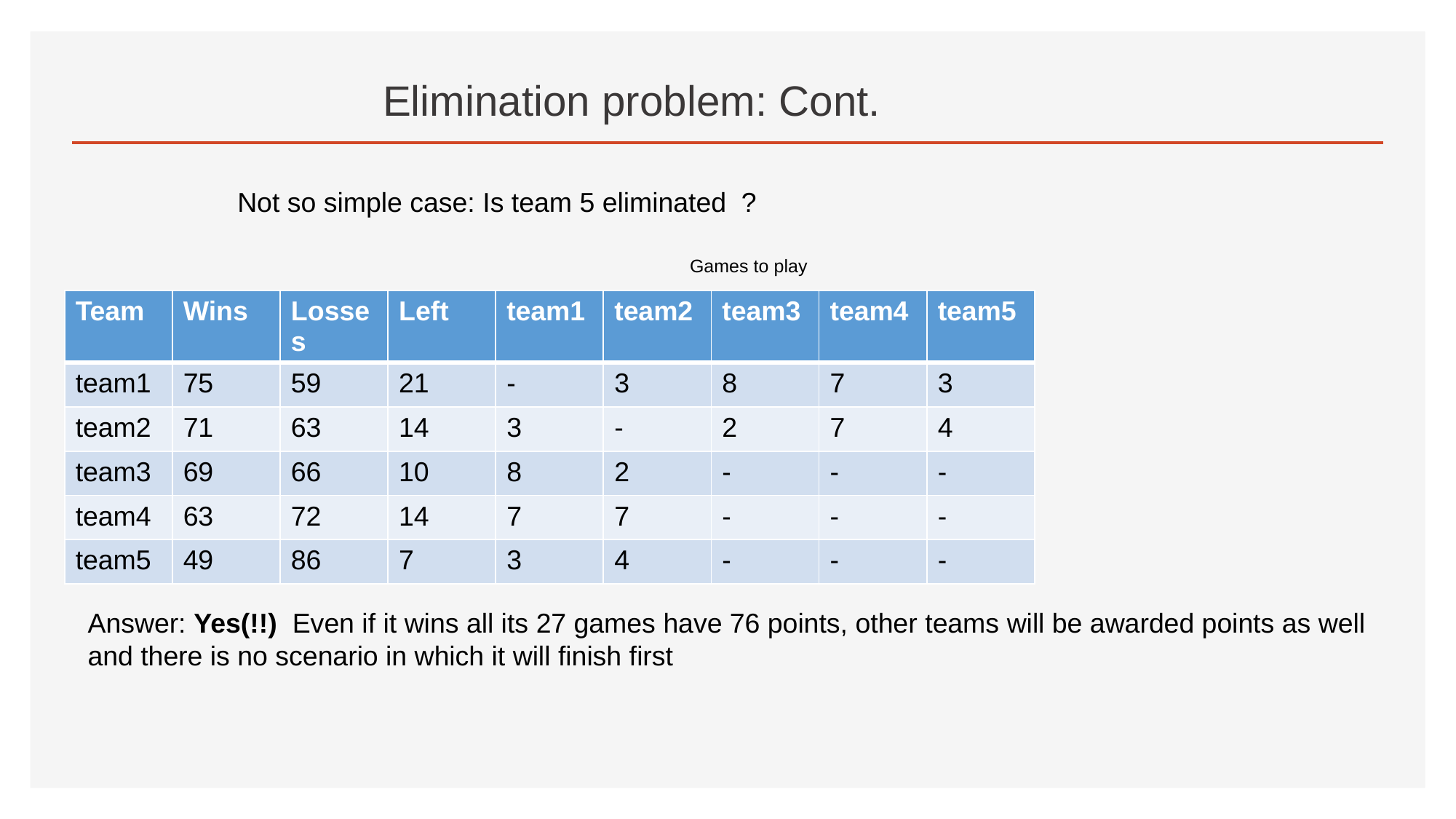

# Elimination problem: Cont.
Not so simple case: Is team 5 eliminated  ?
Games to play
| Team | Wins | Losses | Left | team1 | team2 | team3 | team4 | team5 |
| --- | --- | --- | --- | --- | --- | --- | --- | --- |
| team1 | 75 | 59 | 21 | - | 3 | 8 | 7 | 3 |
| team2 | 71 | 63 | 14 | 3 | - | 2 | 7 | 4 |
| team3 | 69 | 66 | 10 | 8 | 2 | - | - | - |
| team4 | 63 | 72 | 14 | 7 | 7 | - | - | - |
| team5 | 49 | 86 | 7 | 3 | 4 | - | - | - |
Answer: Yes(!!)  Even if it wins all its 27 games have 76 points, other teams will be awarded points as well
and there is no scenario in which it will finish first